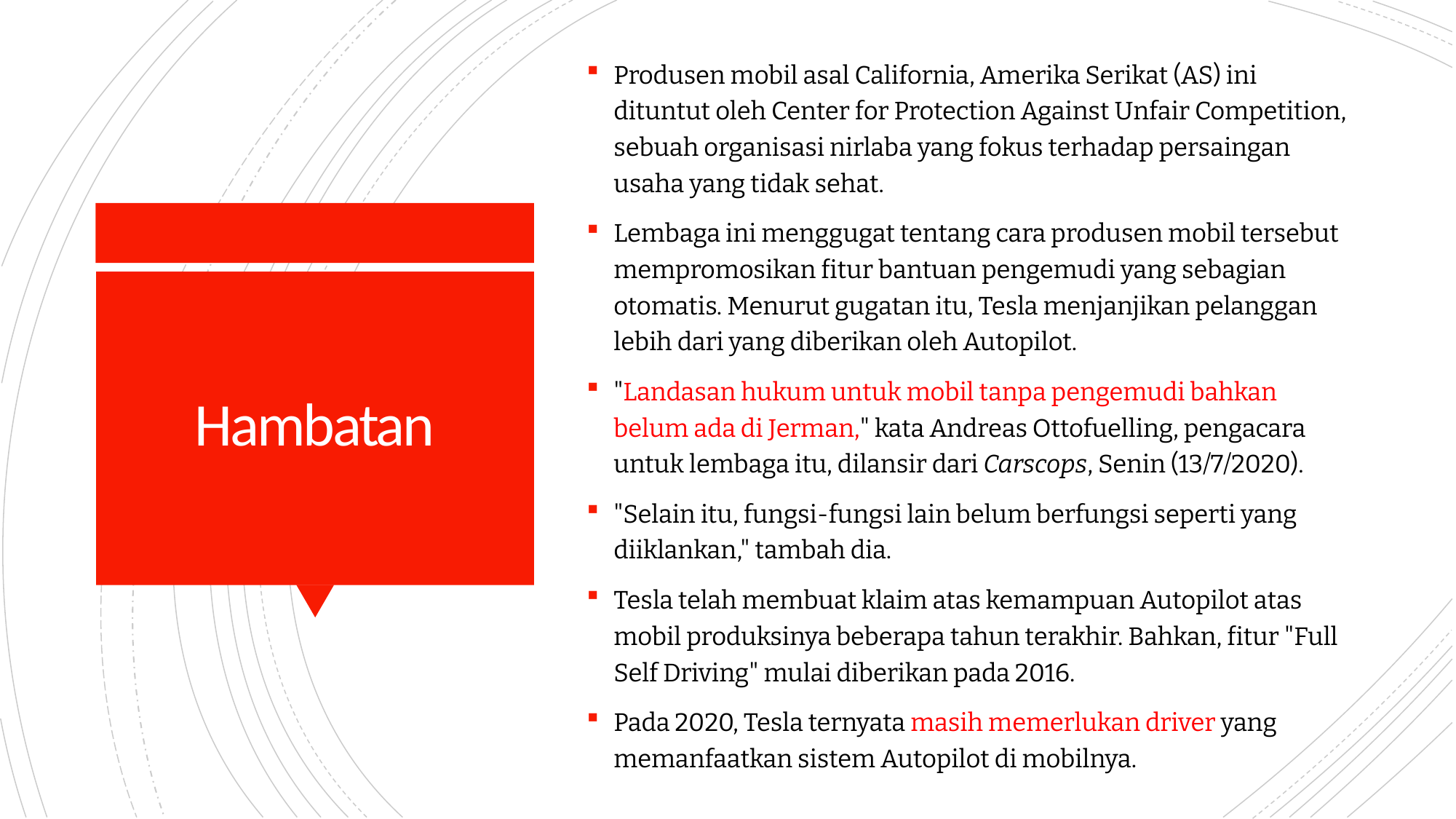

Produsen mobil asal California, Amerika Serikat (AS) ini dituntut oleh Center for Protection Against Unfair Competition, sebuah organisasi nirlaba yang fokus terhadap persaingan usaha yang tidak sehat.
Lembaga ini menggugat tentang cara produsen mobil tersebut mempromosikan fitur bantuan pengemudi yang sebagian otomatis. Menurut gugatan itu, Tesla menjanjikan pelanggan lebih dari yang diberikan oleh Autopilot.
"Landasan hukum untuk mobil tanpa pengemudi bahkan belum ada di Jerman," kata Andreas Ottofuelling, pengacara untuk lembaga itu, dilansir dari Carscops, Senin (13/7/2020).
"Selain itu, fungsi-fungsi lain belum berfungsi seperti yang diiklankan," tambah dia.
Tesla telah membuat klaim atas kemampuan Autopilot atas mobil produksinya beberapa tahun terakhir. Bahkan, fitur "Full Self Driving" mulai diberikan pada 2016.
Pada 2020, Tesla ternyata masih memerlukan driver yang memanfaatkan sistem Autopilot di mobilnya.
# Hambatan